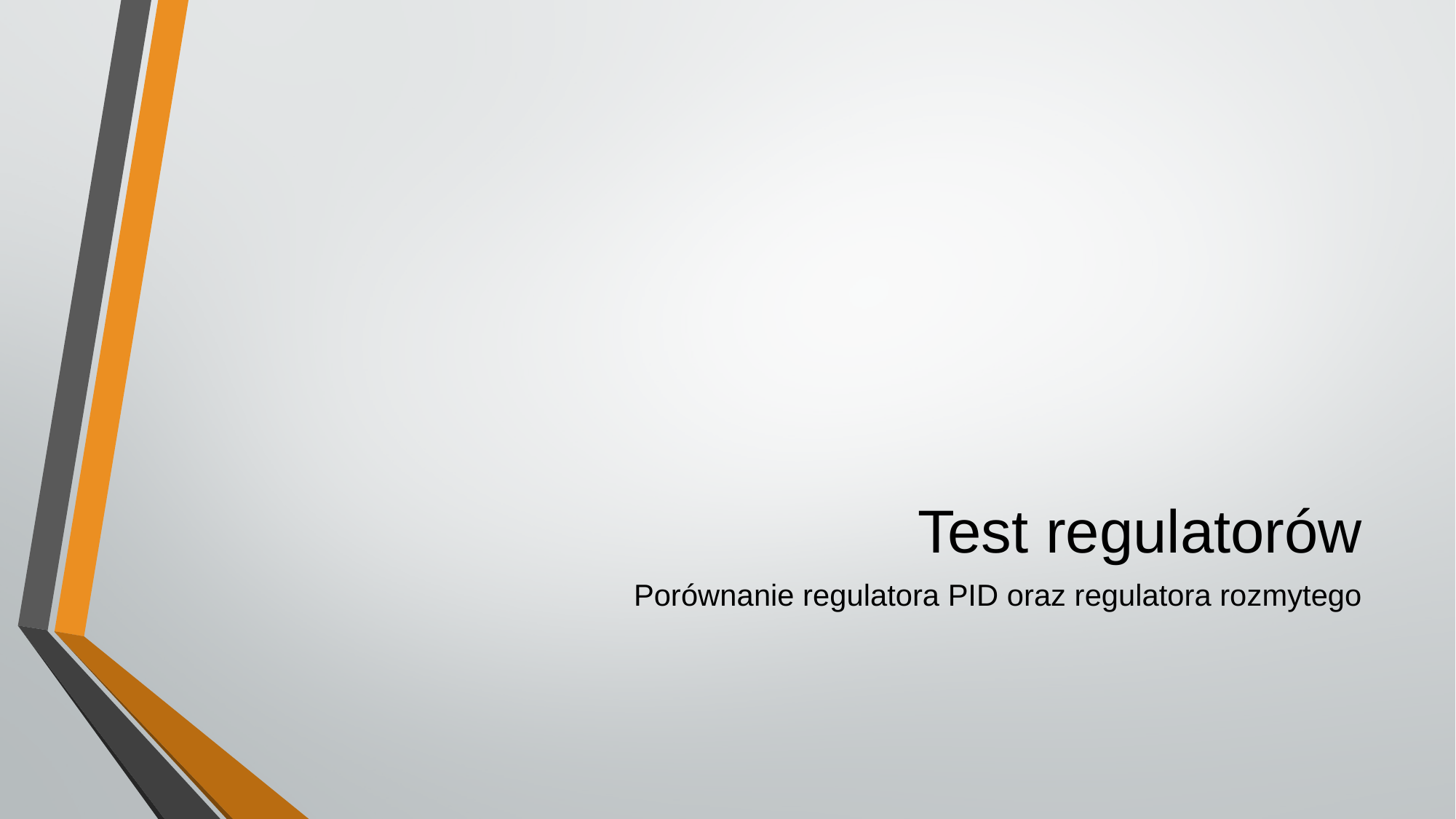

# Test regulatorów
Porównanie regulatora PID oraz regulatora rozmytego